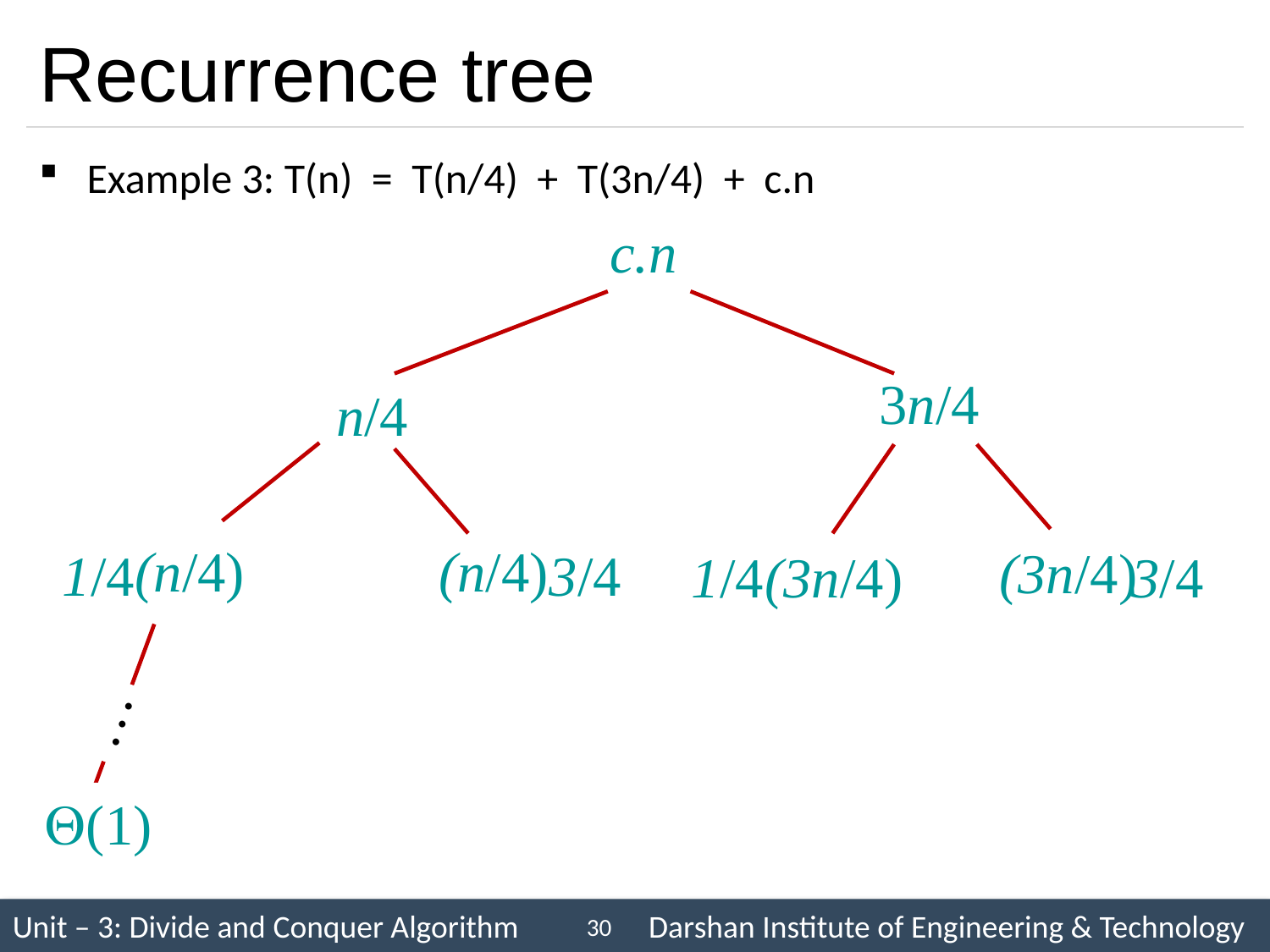

# Recurrence tree
Example 3: T(n)  =  T(n/4)  +  T(3n/4)  +  c.n

c.n
3n/4
n/4
(n/4)
(n/4)
(3n/4)
1/4
3/4
1/4
 3/4
(3n/4)

…
Θ(1)
30